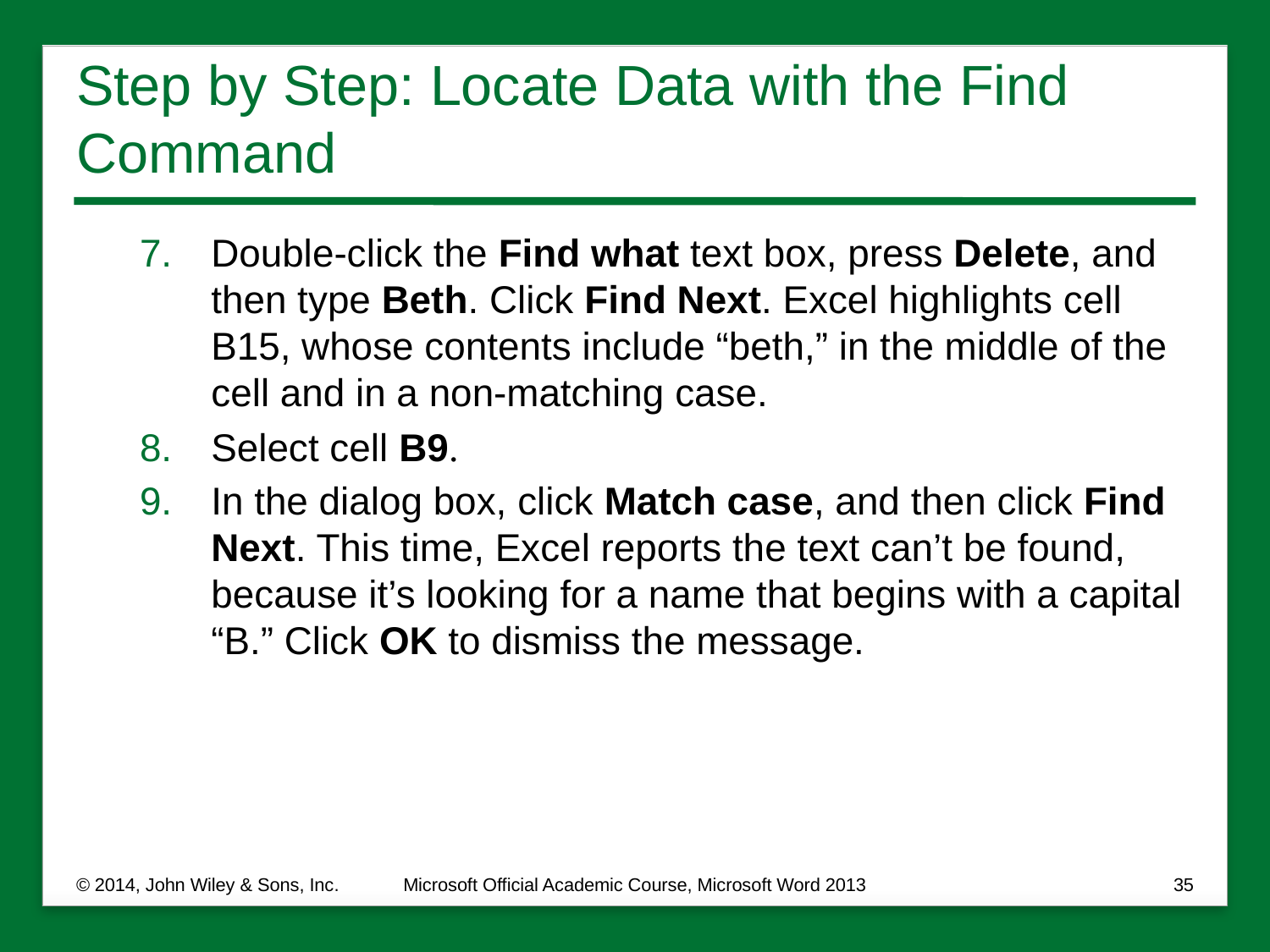

# Step by Step: Locate Data with the Find Command
Double-click the Find what text box, press Delete, and then type Beth. Click Find Next. Excel highlights cell B15, whose contents include “beth,” in the middle of the cell and in a non-matching case.
Select cell B9.
In the dialog box, click Match case, and then click Find Next. This time, Excel reports the text can’t be found, because it’s looking for a name that begins with a capital “B.” Click OK to dismiss the message.
© 2014, John Wiley & Sons, Inc.
Microsoft Official Academic Course, Microsoft Word 2013
35